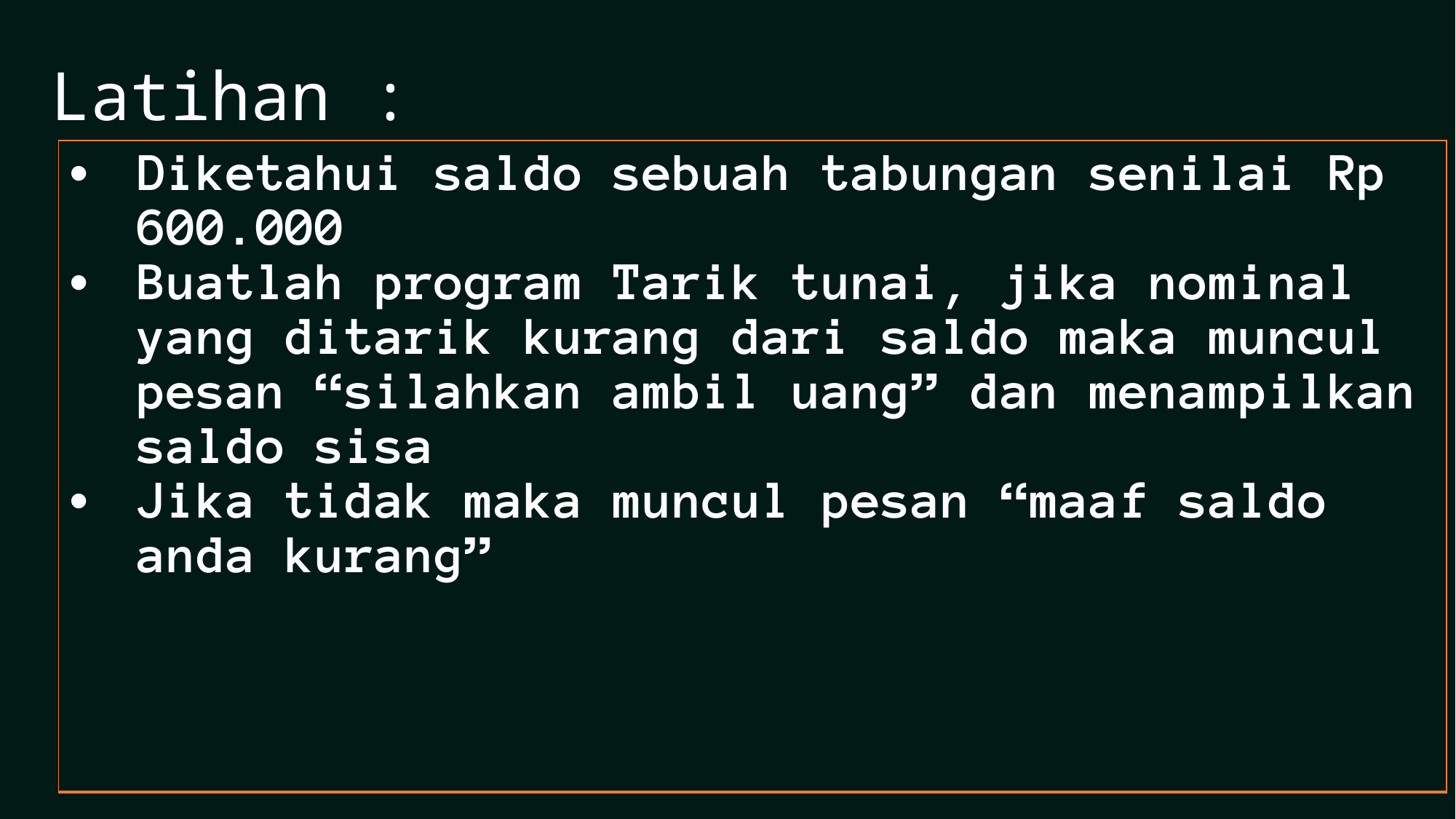

Latihan :
| Diketahui saldo sebuah tabungan senilai Rp 600.000 Buatlah program Tarik tunai, jika nominal yang ditarik kurang dari saldo maka muncul pesan “silahkan ambil uang” dan menampilkan saldo sisa Jika tidak maka muncul pesan “maaf saldo anda kurang” |
| --- |